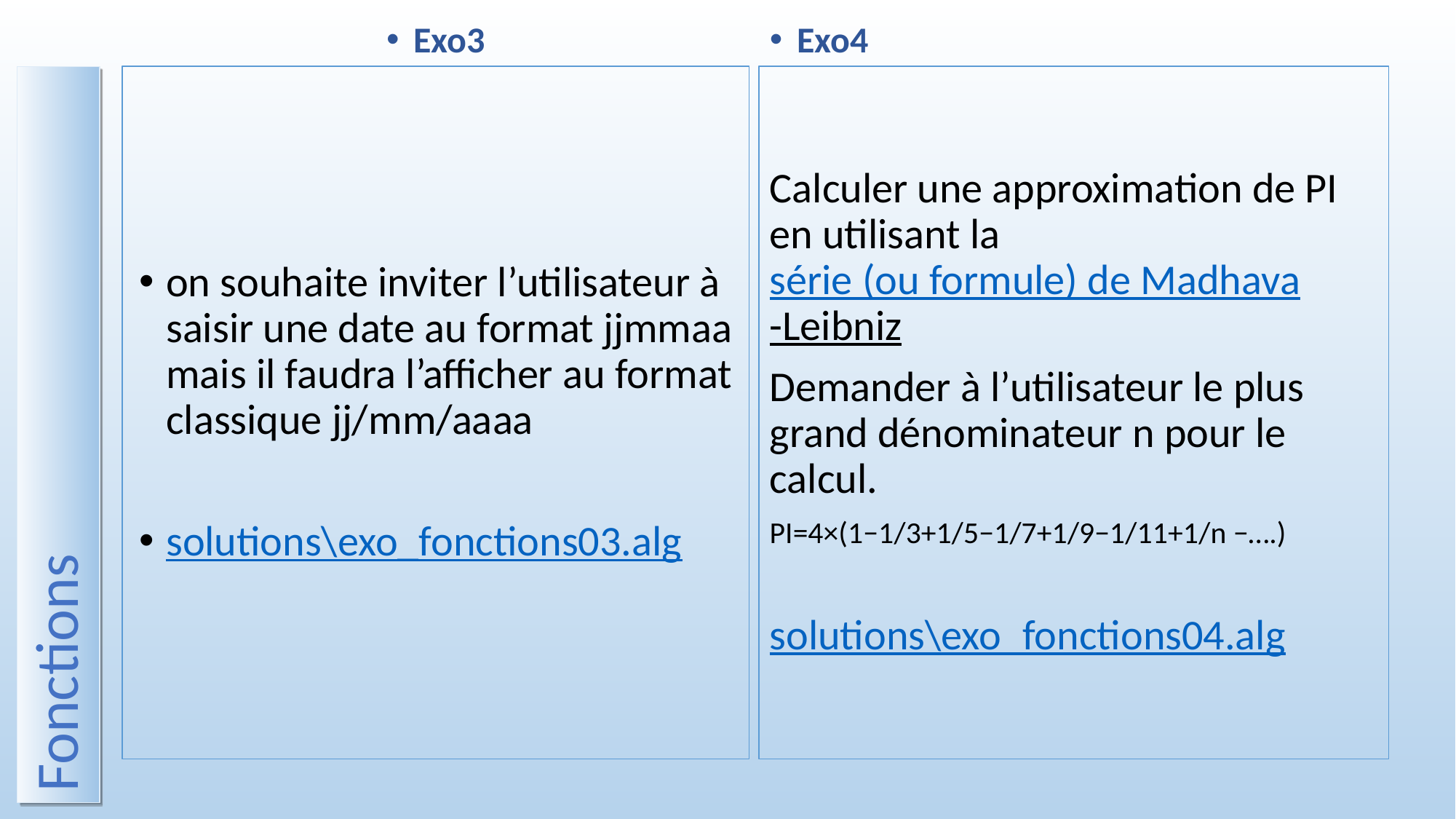

Exo3
Exo4
on souhaite inviter l’utilisateur à saisir une date au format jjmmaa mais il faudra l’afficher au format classique jj/mm/aaaa

solutions\exo_fonctions03.alg
Calculer une approximation de PI en utilisant la série (ou formule) de Madhava-Leibniz
Demander à l’utilisateur le plus grand dénominateur n pour le calcul.
PI=4×(1−1/3+1/5−1/7+1/9−1/11+1/n −….)

solutions\exo_fonctions04.alg
Fonctions
Solution